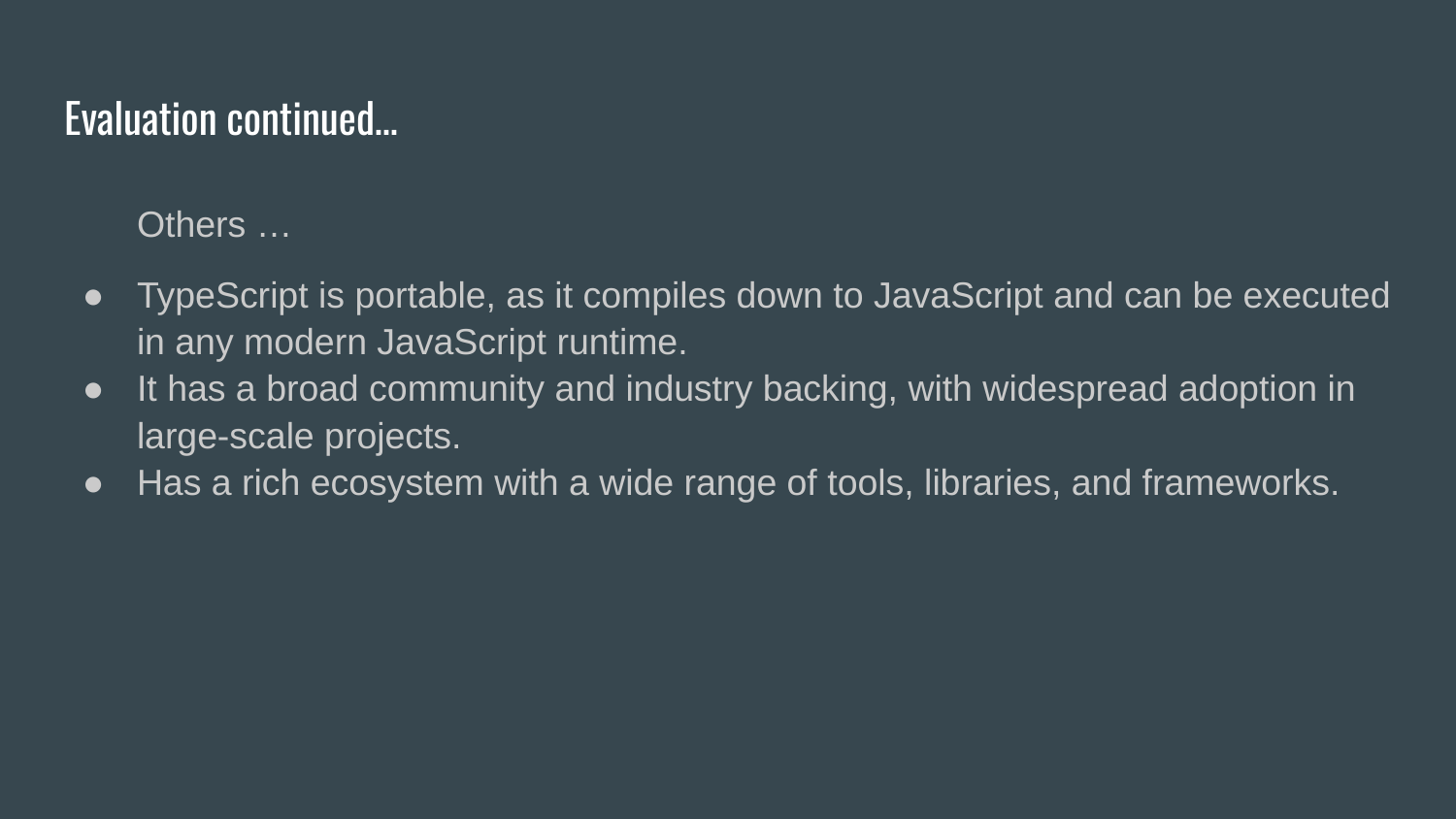

# Evaluation continued…
Others …
TypeScript is portable, as it compiles down to JavaScript and can be executed in any modern JavaScript runtime.
It has a broad community and industry backing, with widespread adoption in large-scale projects.
Has a rich ecosystem with a wide range of tools, libraries, and frameworks.